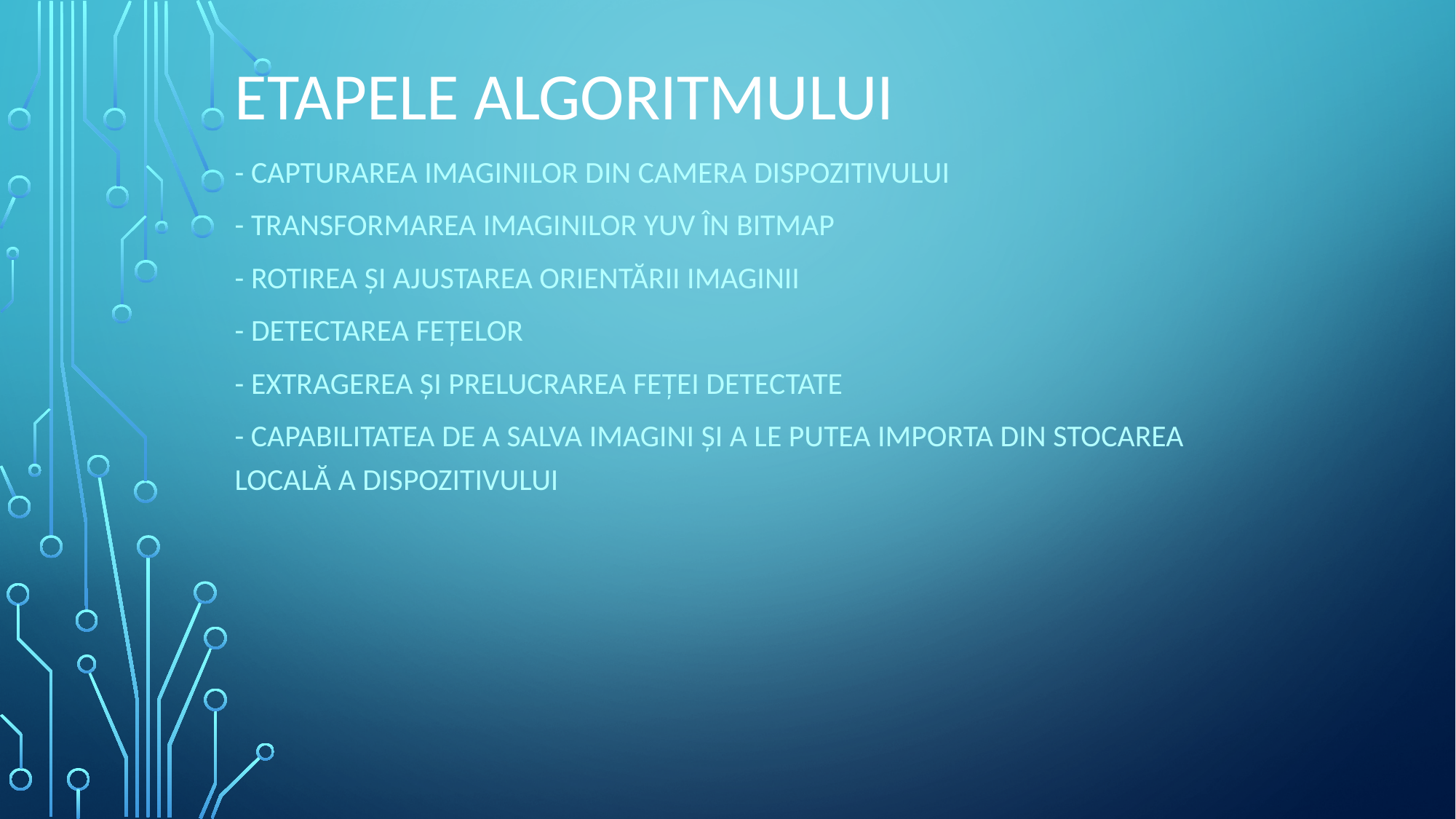

# Etapele algoritmului
- Capturarea imaginilor din camera dispozitivului
- Transformarea imaginilor YUV în bitmap
- Rotirea și ajustarea orientării imaginii
- Detectarea fețelor
- Extragerea și prelucrarea feței detectate
- capabilitatea de a salva imagini și a le putea importa din stocarea locală a dispozitivului